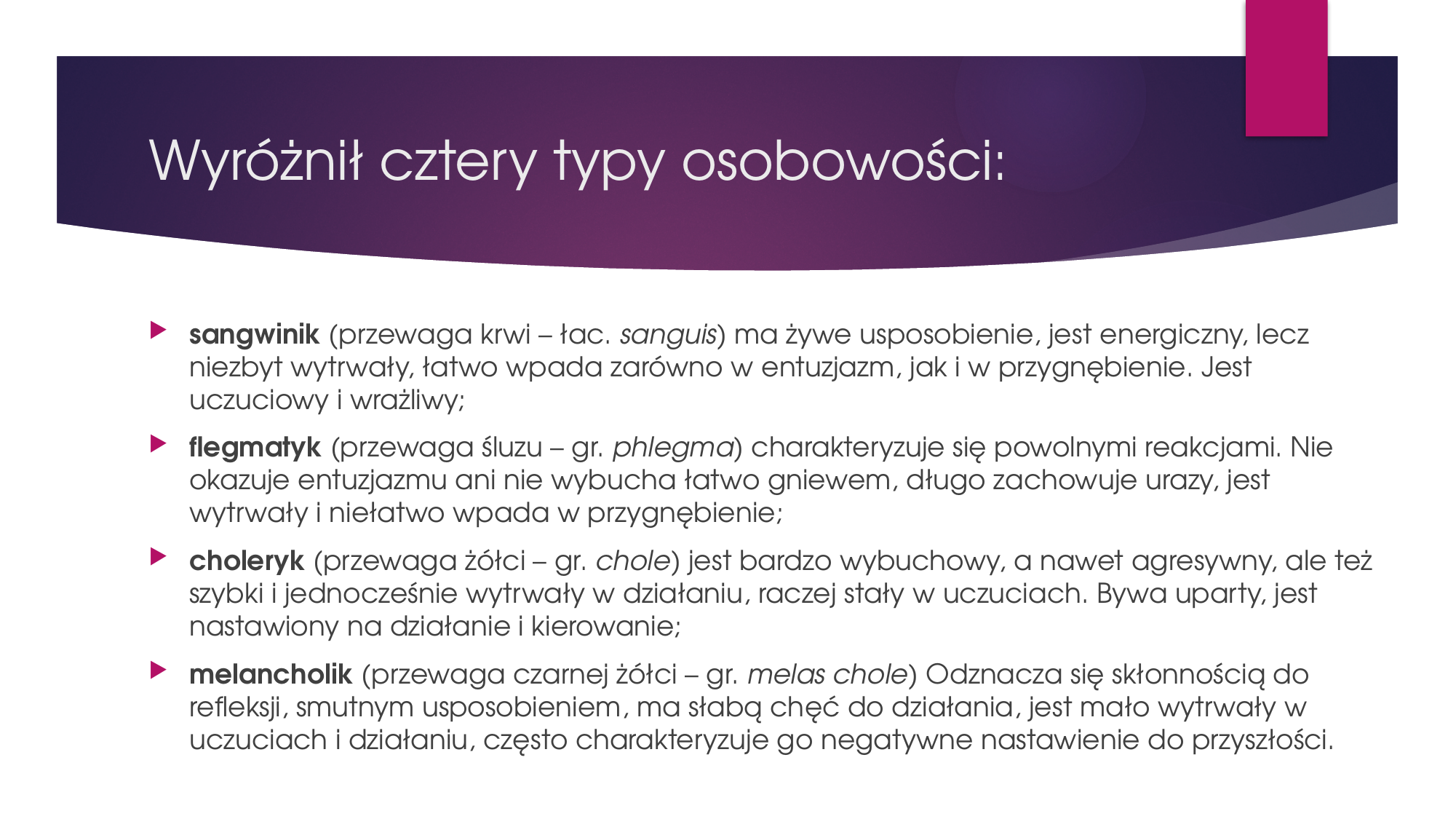

# Wyróżnił cztery typy osobowości:
sangwinik (przewaga krwi – łac. sanguis) ma żywe usposobienie, jest energiczny, lecz niezbyt wytrwały, łatwo wpada zarówno w entuzjazm, jak i w przygnębienie. Jest uczuciowy i wrażliwy;
flegmatyk (przewaga śluzu – gr. phlegma) charakteryzuje się powolnymi reakcjami. Nie okazuje entuzjazmu ani nie wybucha łatwo gniewem, długo zachowuje urazy, jest wytrwały i niełatwo wpada w przygnębienie;
choleryk (przewaga żółci – gr. chole) jest bardzo wybuchowy, a nawet agresywny, ale też szybki i jednocześnie wytrwały w działaniu, raczej stały w uczuciach. Bywa uparty, jest nastawiony na działanie i kierowanie;
melancholik (przewaga czarnej żółci – gr. melas chole) Odznacza się skłonnością do refleksji, smutnym usposobieniem, ma słabą chęć do działania, jest mało wytrwały w uczuciach i działaniu, często charakteryzuje go negatywne nastawienie do przyszłości.